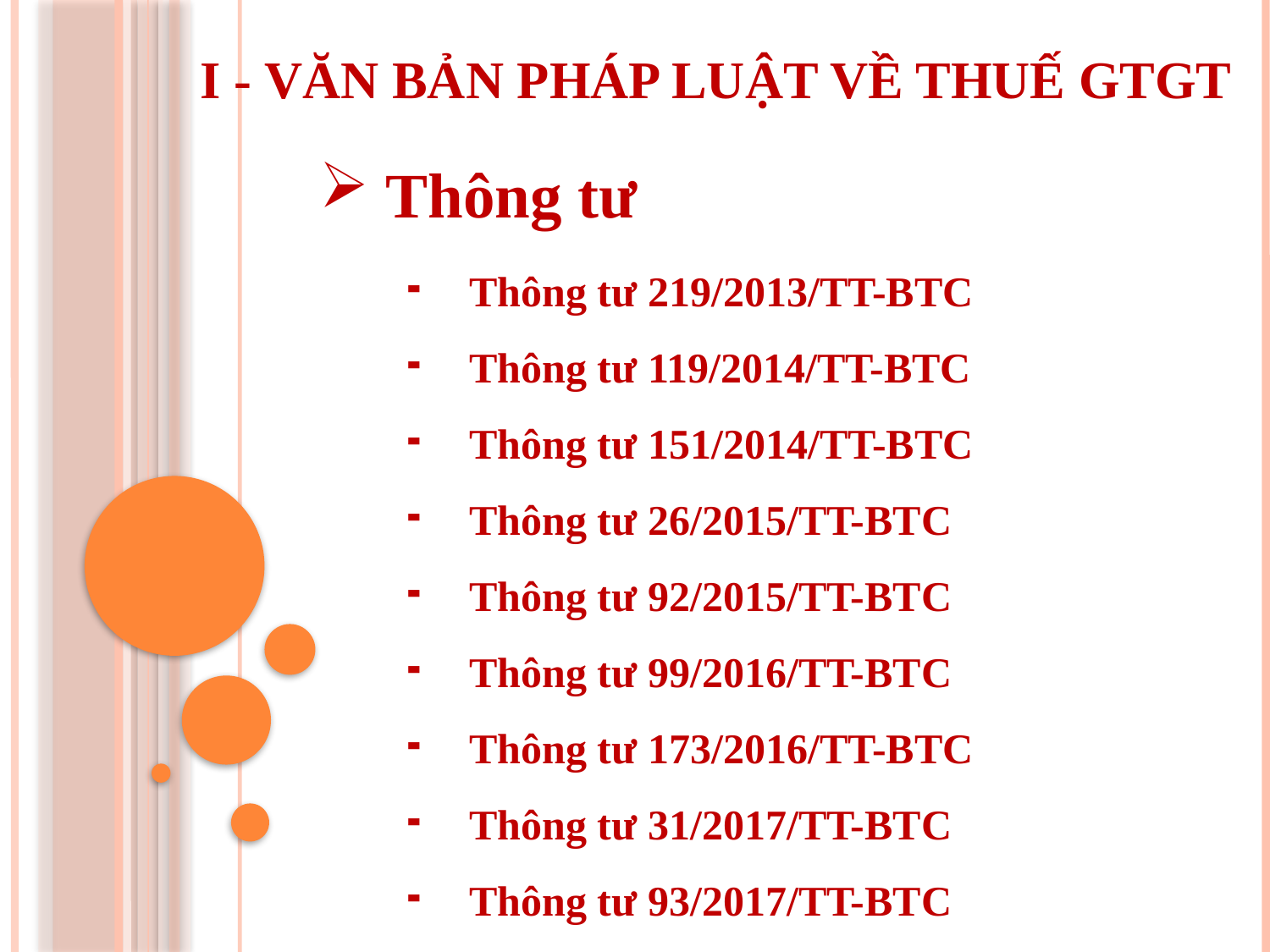

I - VĂN BẢN PHÁP LUẬT VỀ THUẾ GTGT
 Thông tư
Thông tư 219/2013/TT-BTC
Thông tư 119/2014/TT-BTC
Thông tư 151/2014/TT-BTC
Thông tư 26/2015/TT-BTC
Thông tư 92/2015/TT-BTC
Thông tư 99/2016/TT-BTC
Thông tư 173/2016/TT-BTC
Thông tư 31/2017/TT-BTC
Thông tư 93/2017/TT-BTC